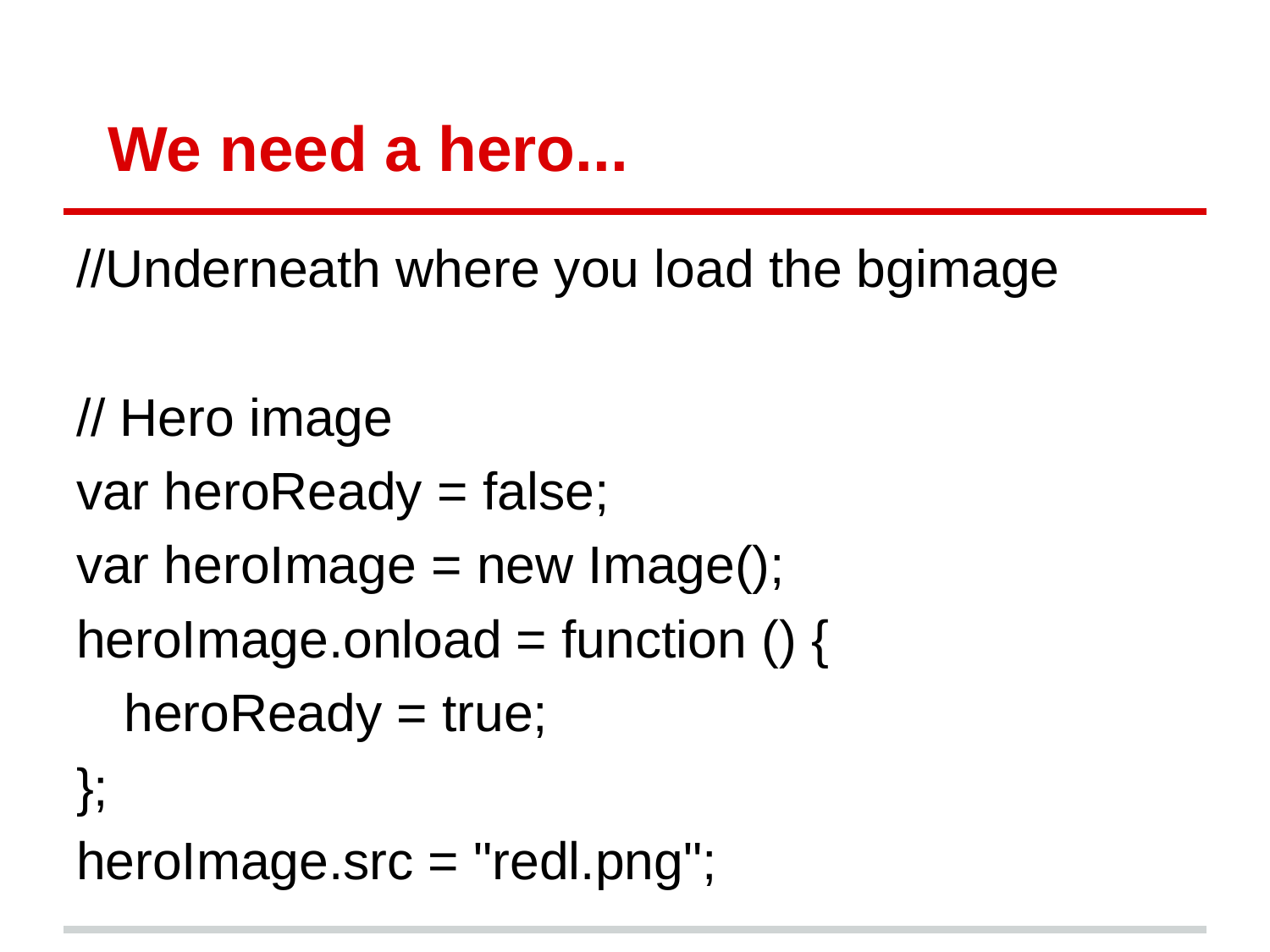

# We need a hero...
//Underneath where you load the bgimage

// Hero image
var heroReady = false;
var heroImage = new Image();
heroImage.onload = function () {
	heroReady = true;
};
heroImage.src = "redl.png";